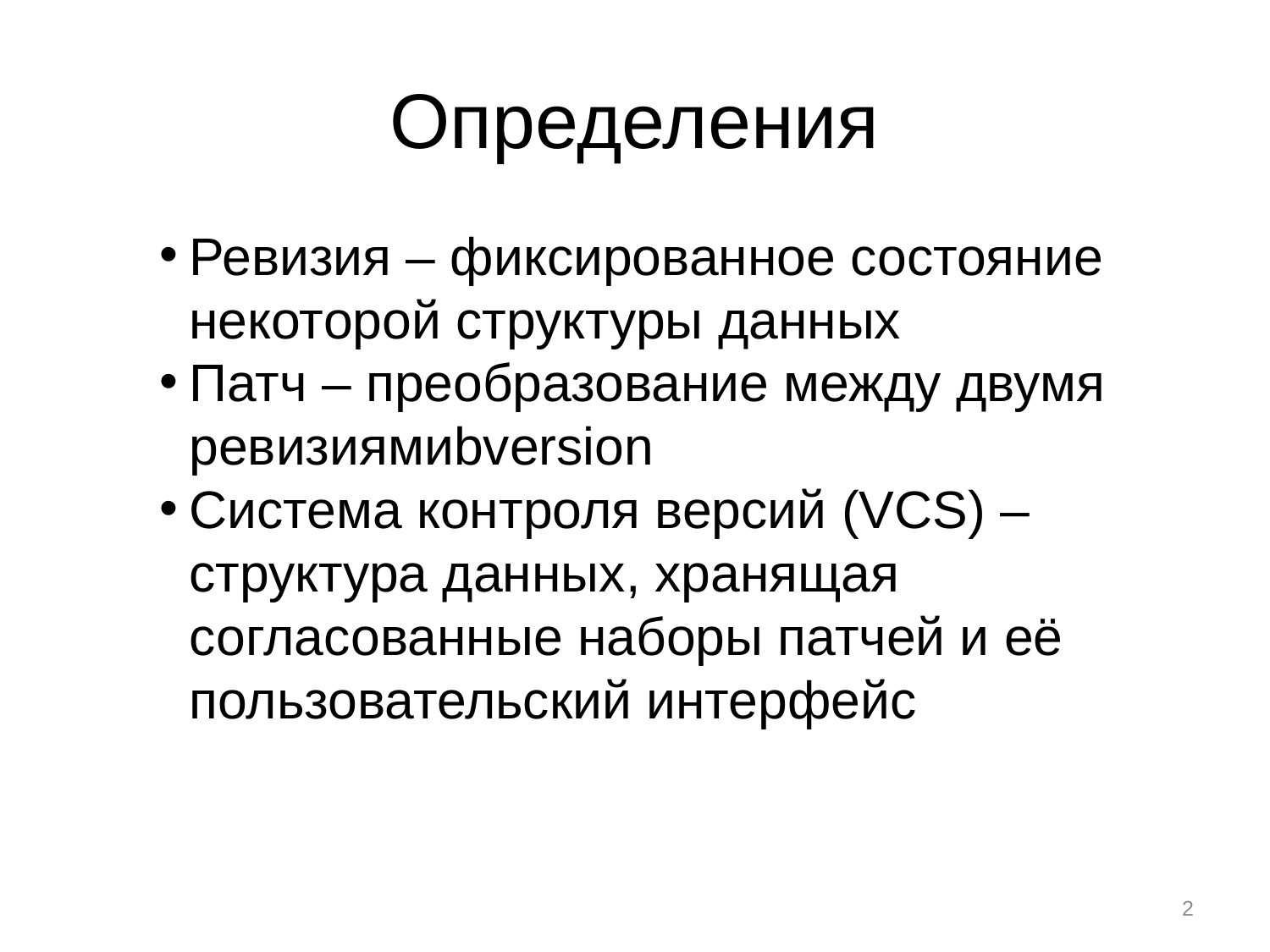

Определения
Ревизия – фиксированное состояние некоторой структуры данных
Патч – преобразование между двумя ревизиямиbversion
Система контроля версий (VCS) – структура данных, хранящая согласованные наборы патчей и её пользовательский интерфейс
2